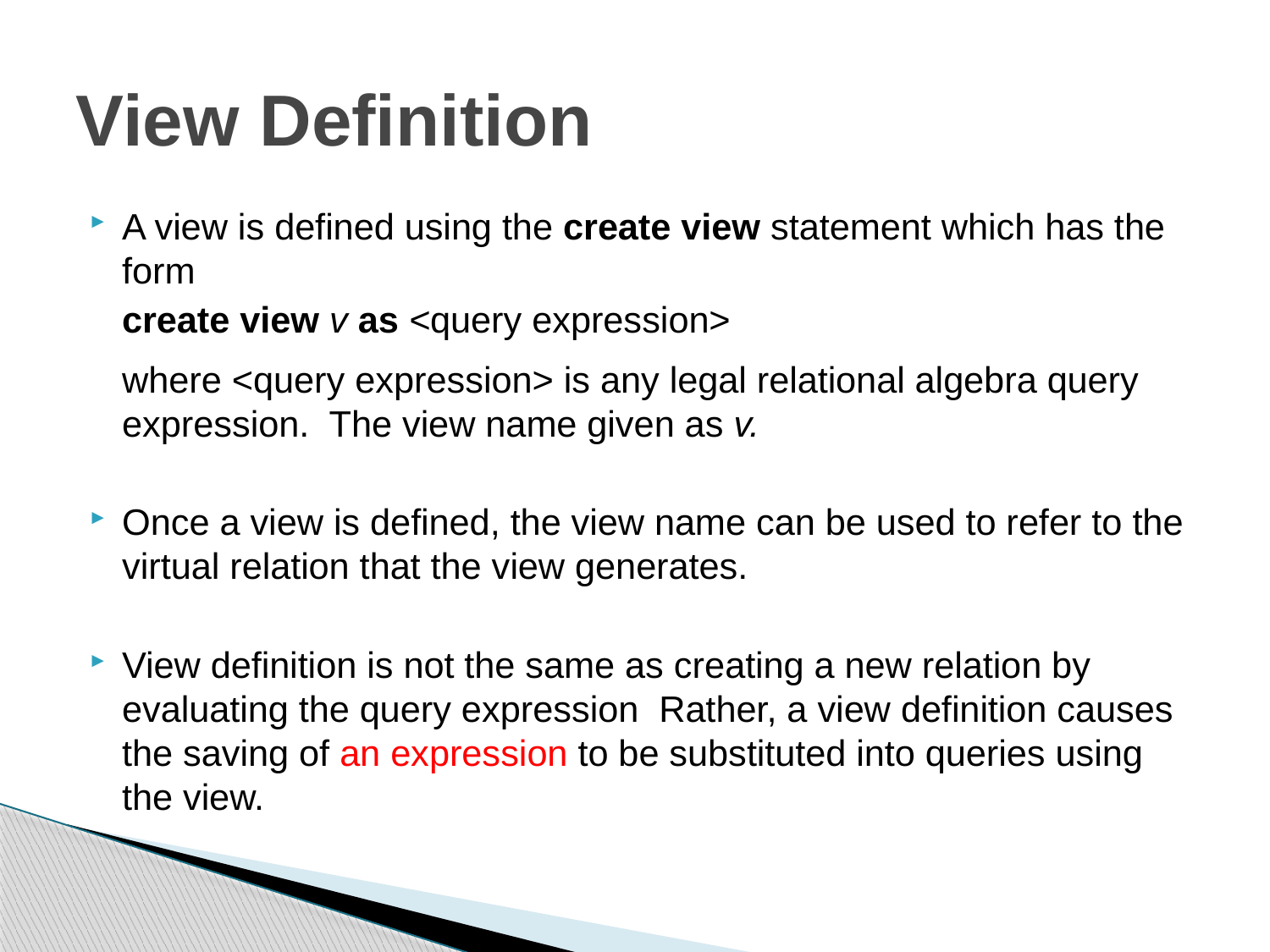

# View Definition
A view is defined using the create view statement which has the form

		create view v as <query expression>

	where <query expression> is any legal relational algebra query expression.  The view name given as v.

Once a view is defined, the view name can be used to refer to the virtual relation that the view generates.

View definition is not the same as creating a new relation by evaluating the query expression  Rather, a view definition causes the saving of an expression to be substituted into queries using the view.